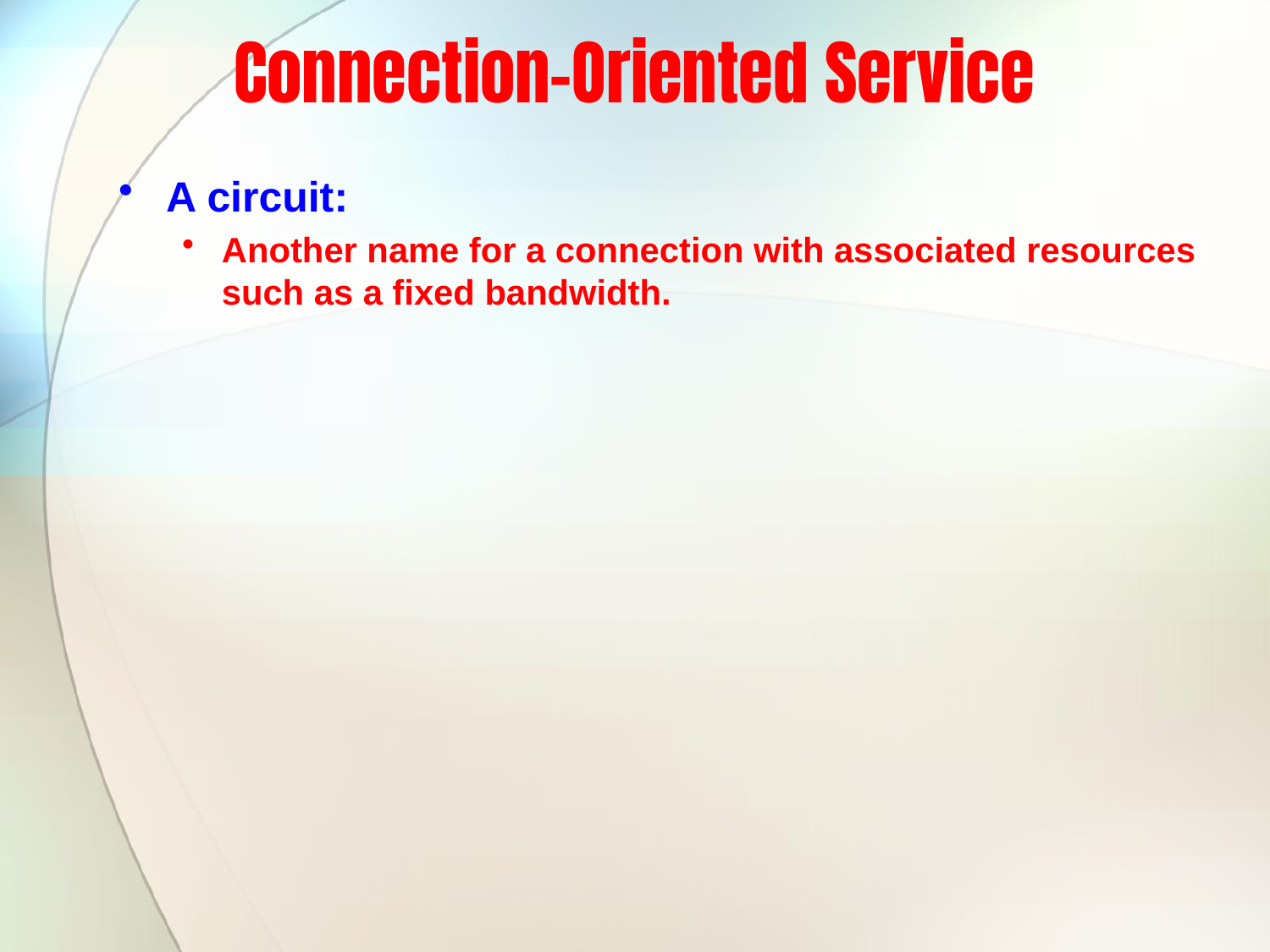

# Connection-Oriented Service
A circuit:
Another name for a connection with associated resources such as a fixed bandwidth.